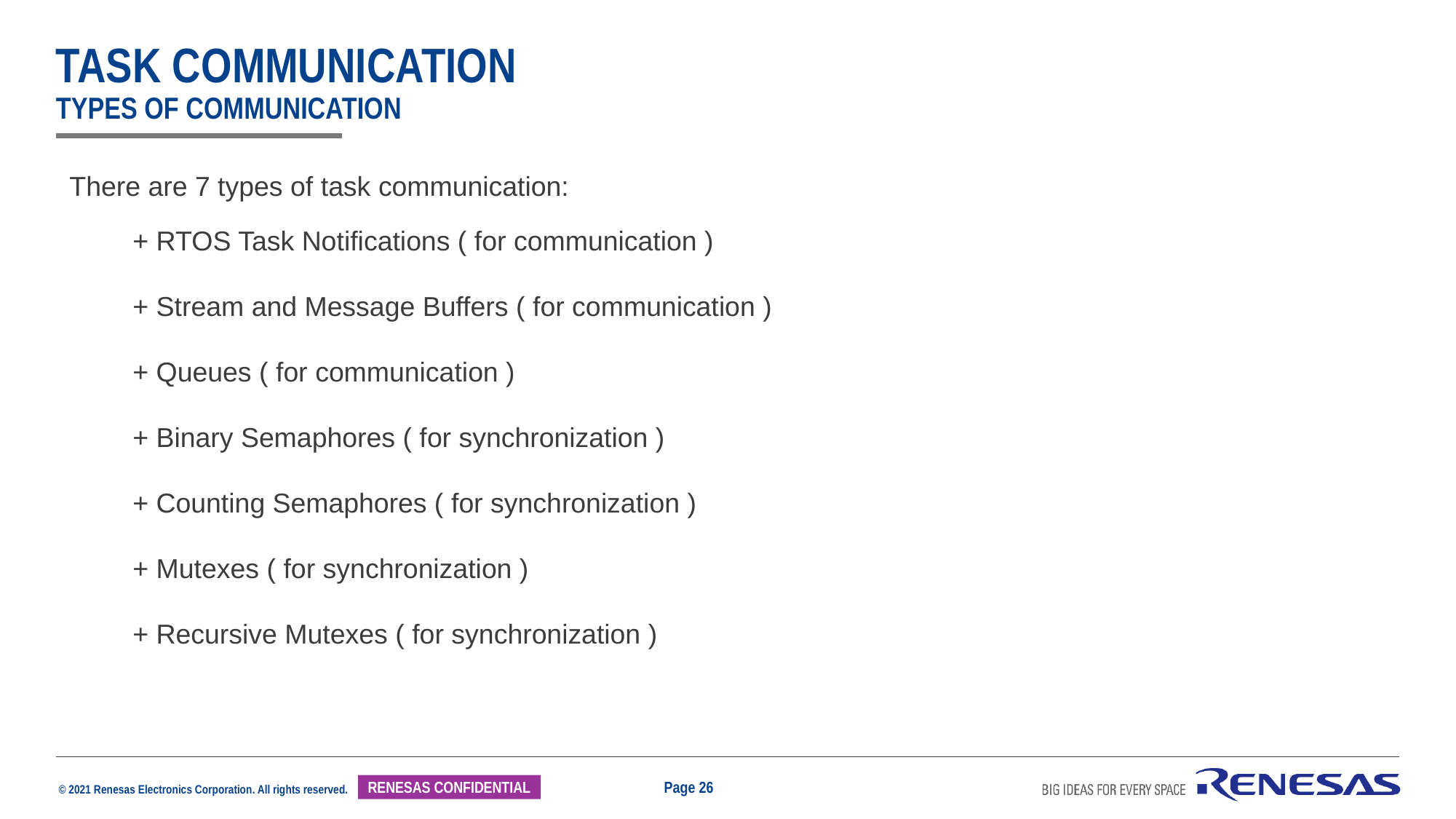

# task communication types of communication
There are 7 types of task communication:
+ RTOS Task Notifications ( for communication )

+ Stream and Message Buffers ( for communication )

+ Queues ( for communication )

+ Binary Semaphores ( for synchronization )

+ Counting Semaphores ( for synchronization )

+ Mutexes ( for synchronization )

+ Recursive Mutexes ( for synchronization )